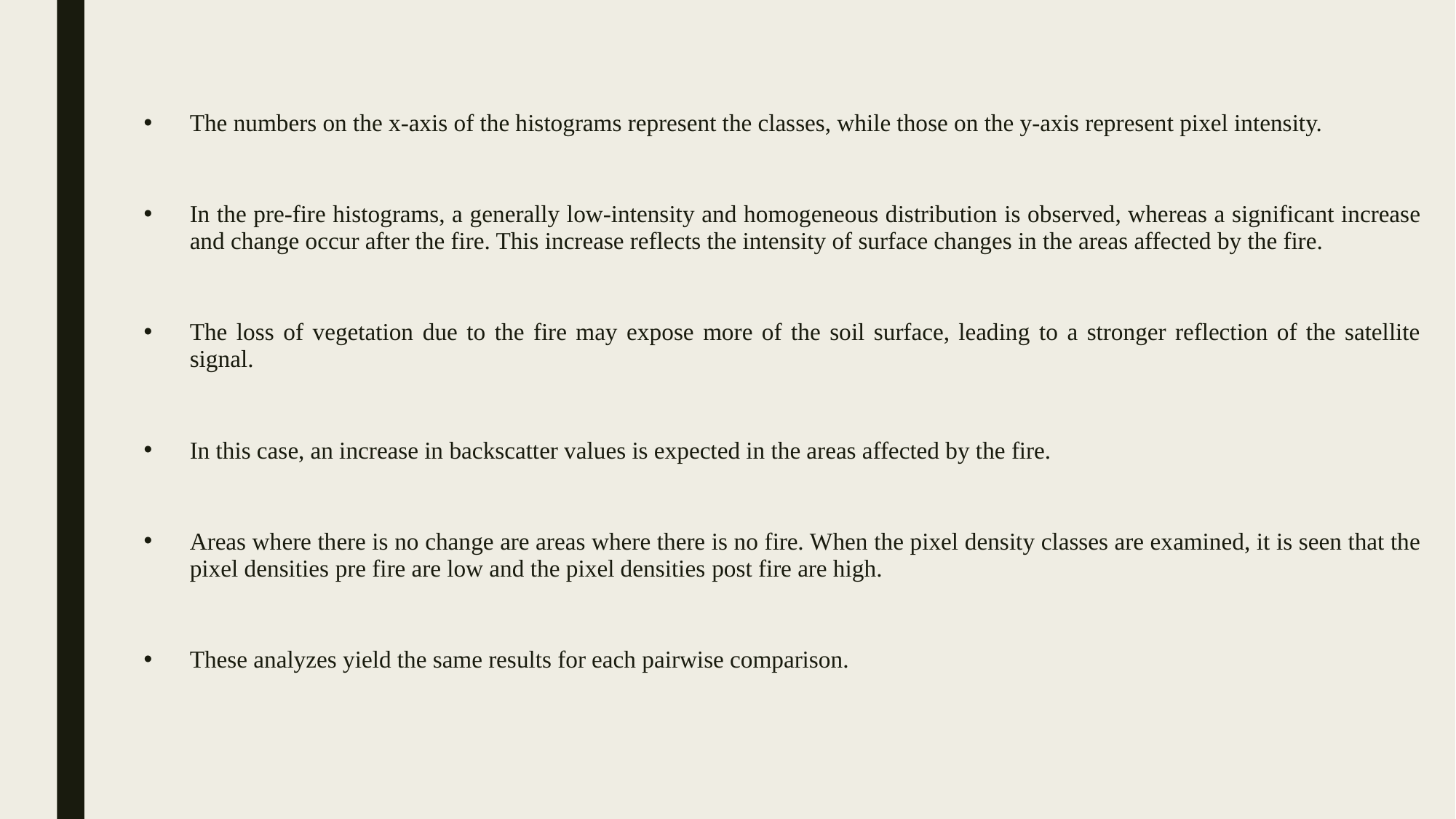

The numbers on the x-axis of the histograms represent the classes, while those on the y-axis represent pixel intensity.

In the pre-fire histograms, a generally low-intensity and homogeneous distribution is observed, whereas a significant increase and change occur after the fire. This increase reflects the intensity of surface changes in the areas affected by the fire.

The loss of vegetation due to the fire may expose more of the soil surface, leading to a stronger reflection of the satellite signal.

In this case, an increase in backscatter values is expected in the areas affected by the fire.

Areas where there is no change are areas where there is no fire. When the pixel density classes are examined, it is seen that the pixel densities pre fire are low and the pixel densities post fire are high.

These analyzes yield the same results for each pairwise comparison.